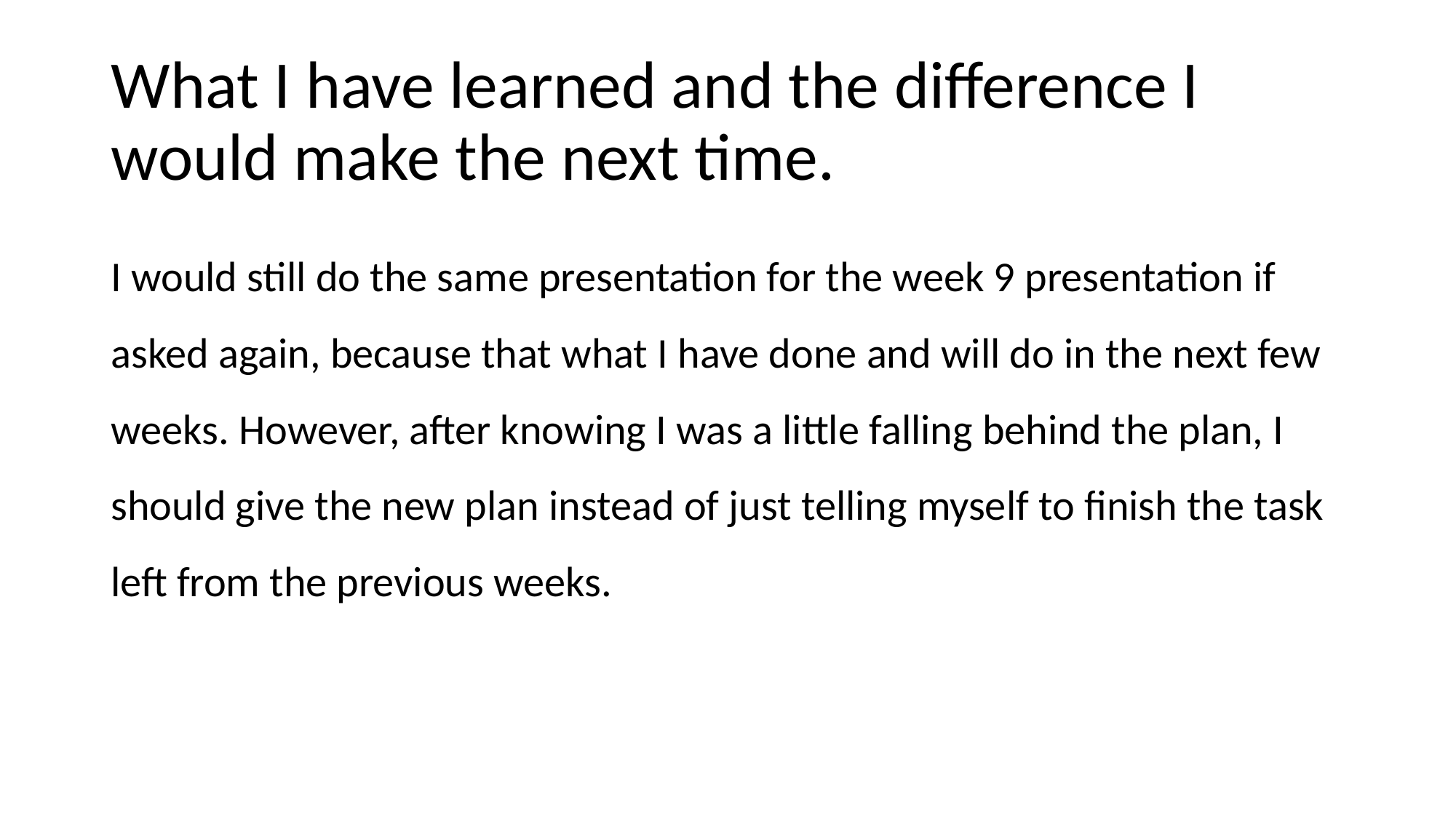

# What I have learned and the difference I would make the next time.
I would still do the same presentation for the week 9 presentation if asked again, because that what I have done and will do in the next few weeks. However, after knowing I was a little falling behind the plan, I should give the new plan instead of just telling myself to finish the task left from the previous weeks.